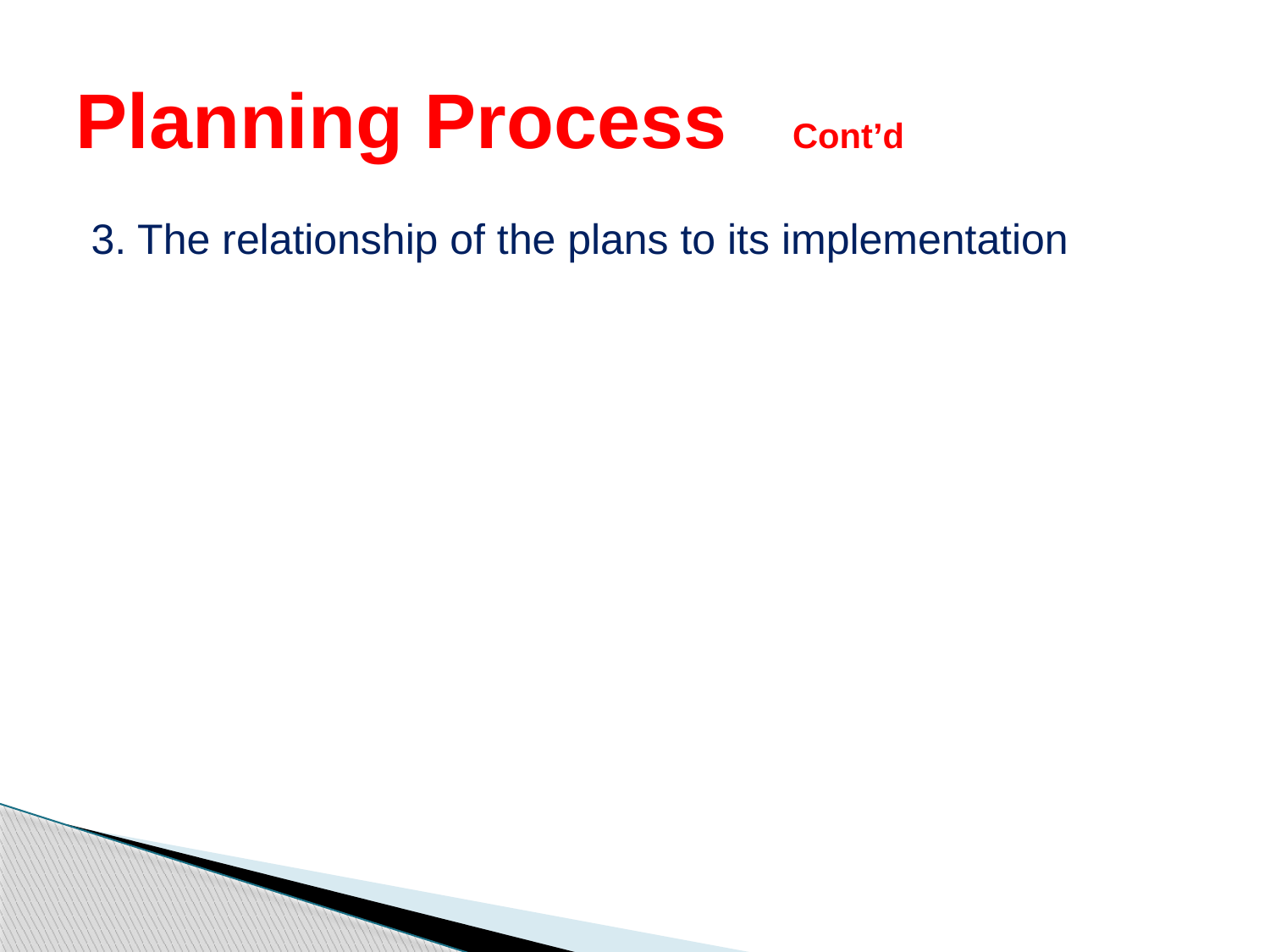

# Planning Process   Cont’d
3. The relationship of the plans to its implementation